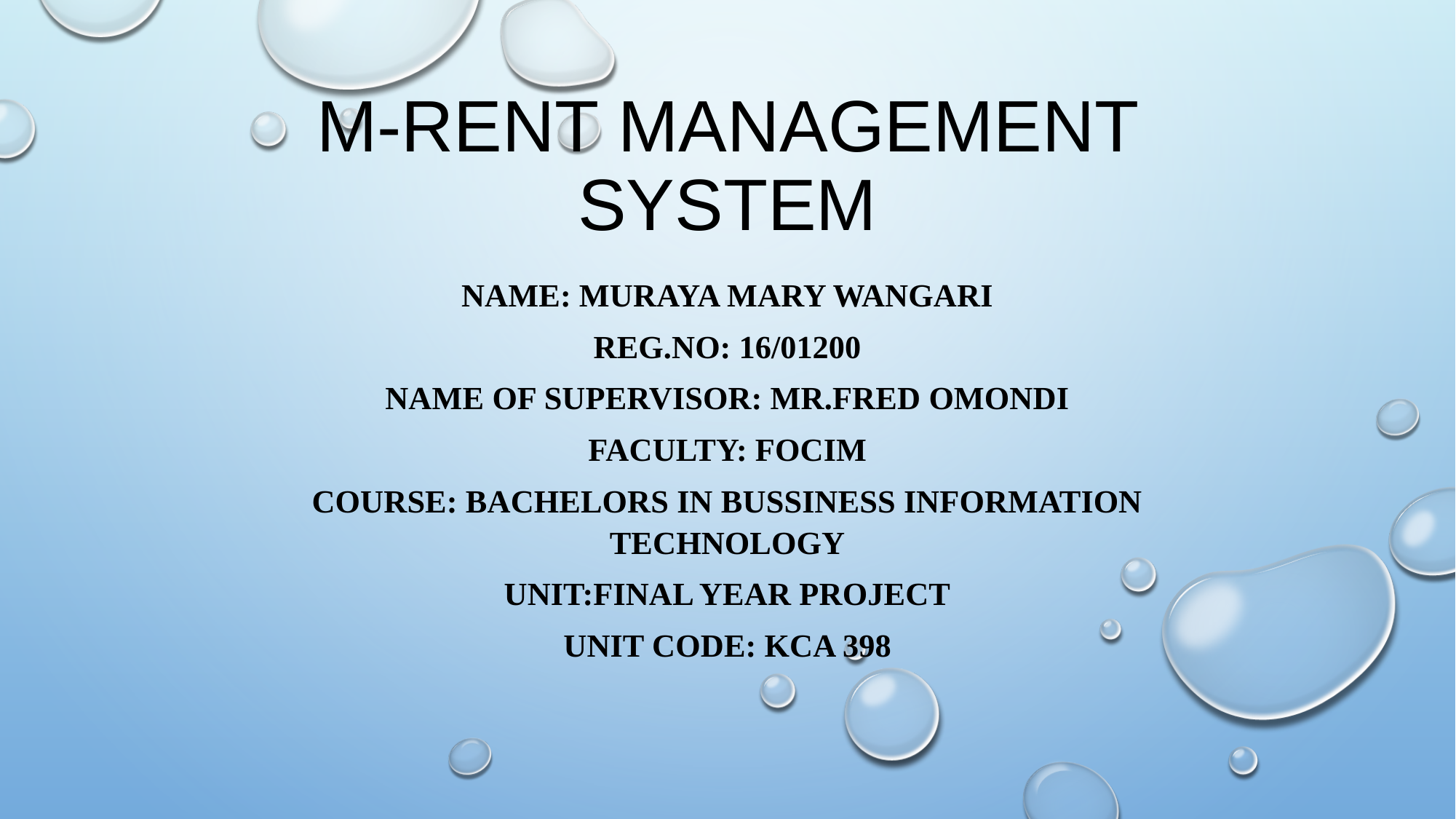

# M-RENT MANAGEMENT SYSTEM
NAME: MURAYA MARY WANGARI
REG.NO: 16/01200
NAME OF SUPERVISOR: MR.FRED OMONDI
FACULTY: FOCIM
COURSE: BACHELORS IN BUSSINESS INFORMATION TECHNOLOGY
UNIT:FINAL YEAR PROJECT
UNIT CODE: KCA 398